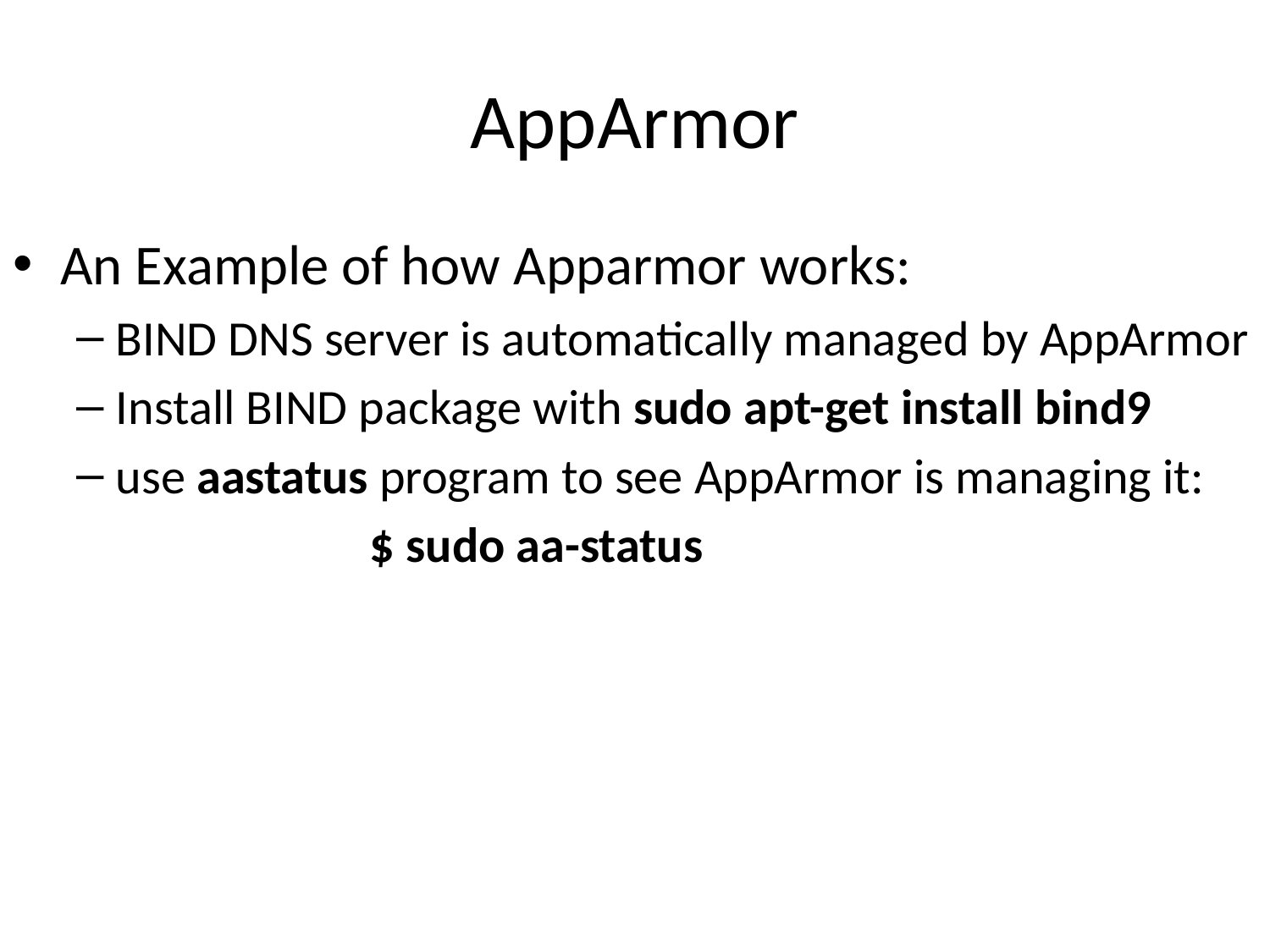

# AppArmor
An Example of how Apparmor works:
BIND DNS server is automatically managed by AppArmor
Install BIND package with sudo apt-get install bind9
use aastatus program to see AppArmor is managing it:
			$ sudo aa-status